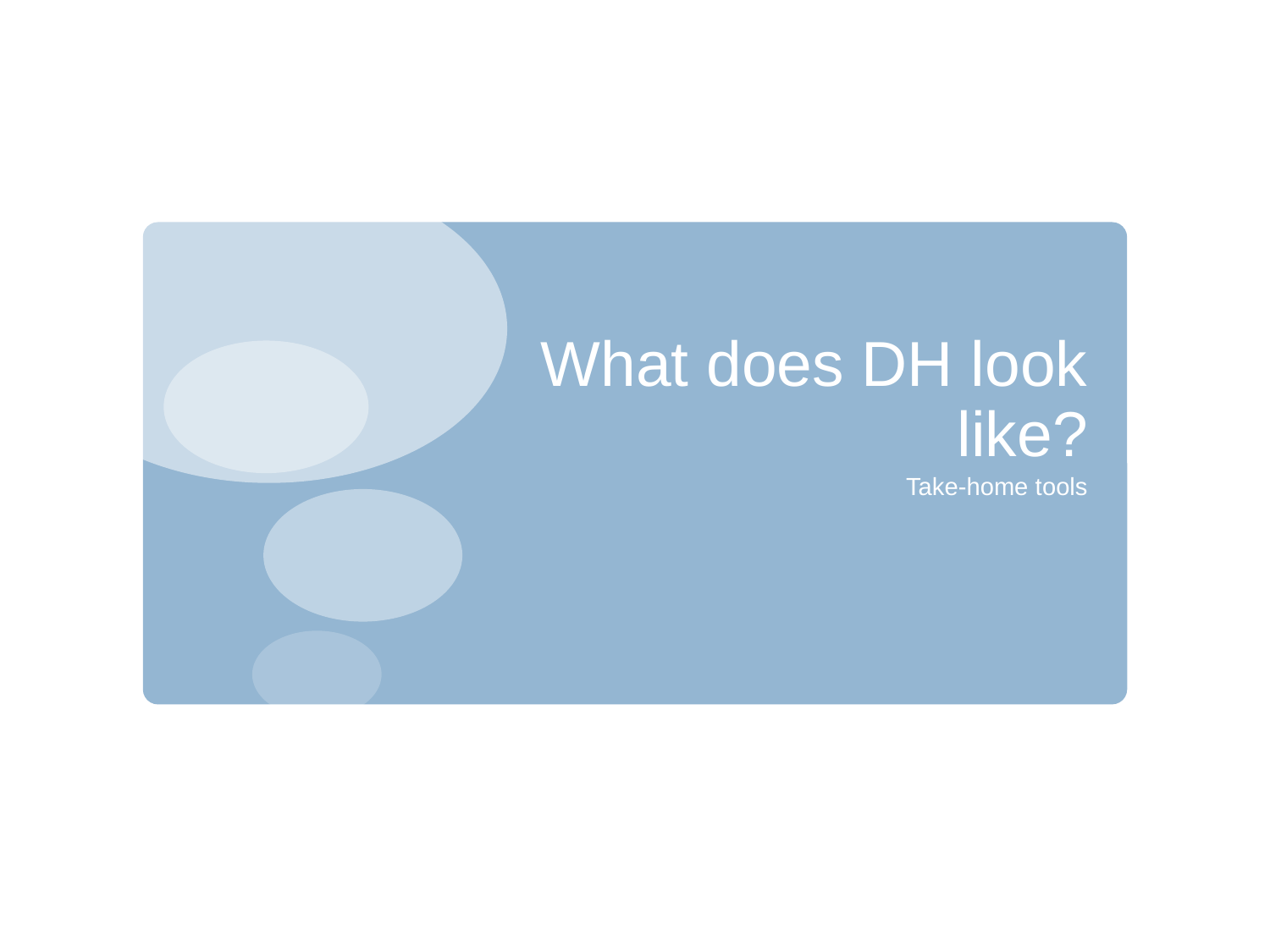

# What does DH look like?
Take-home tools